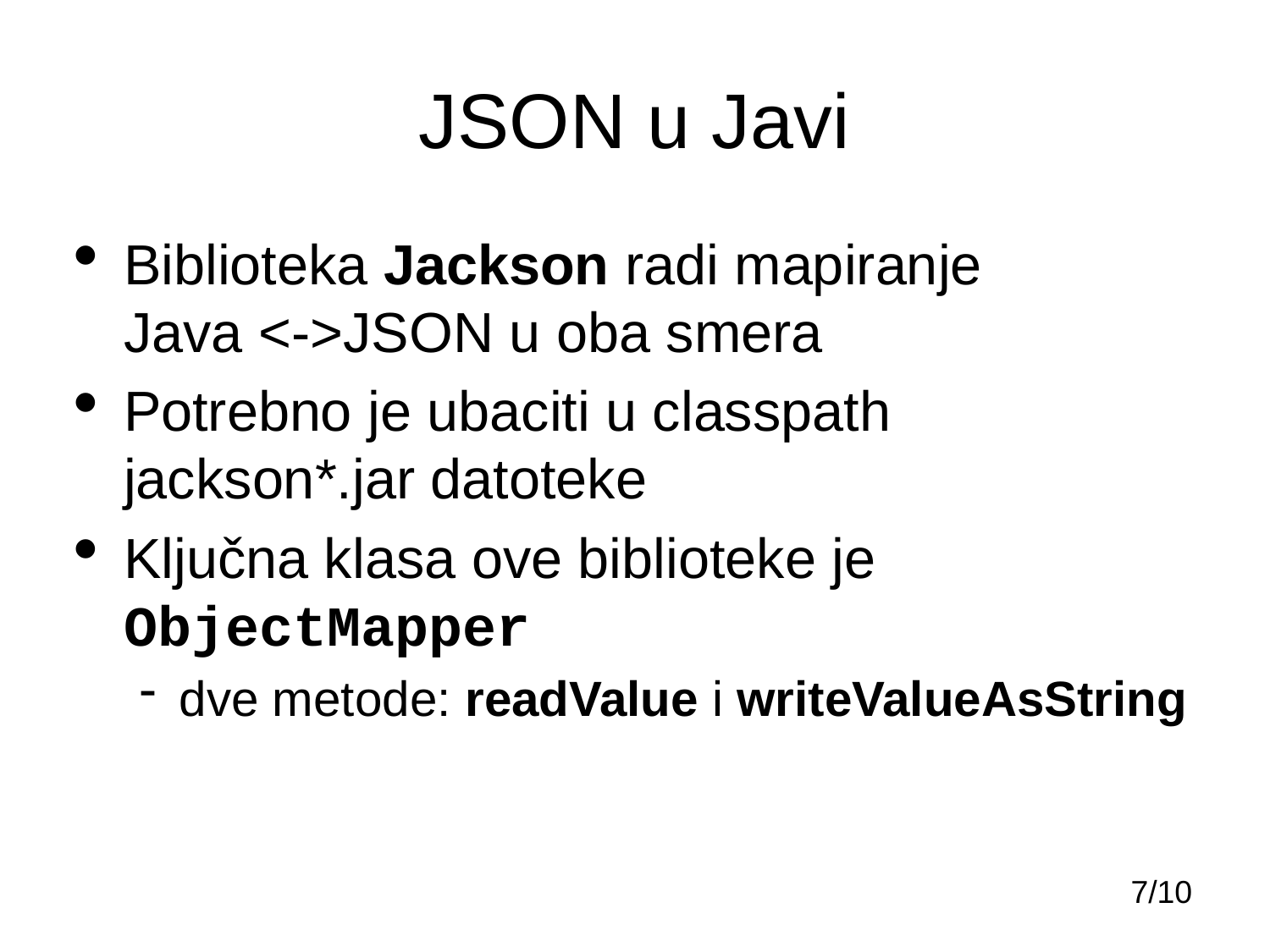

# JSON u Javi
Biblioteka Jackson radi mapiranje
Java <->JSON u oba smera
Potrebno je ubaciti u classpath jackson*.jar datoteke
Ključna klasa ove biblioteke je ObjectMapper
dve metode: readValue i writeValueAsString